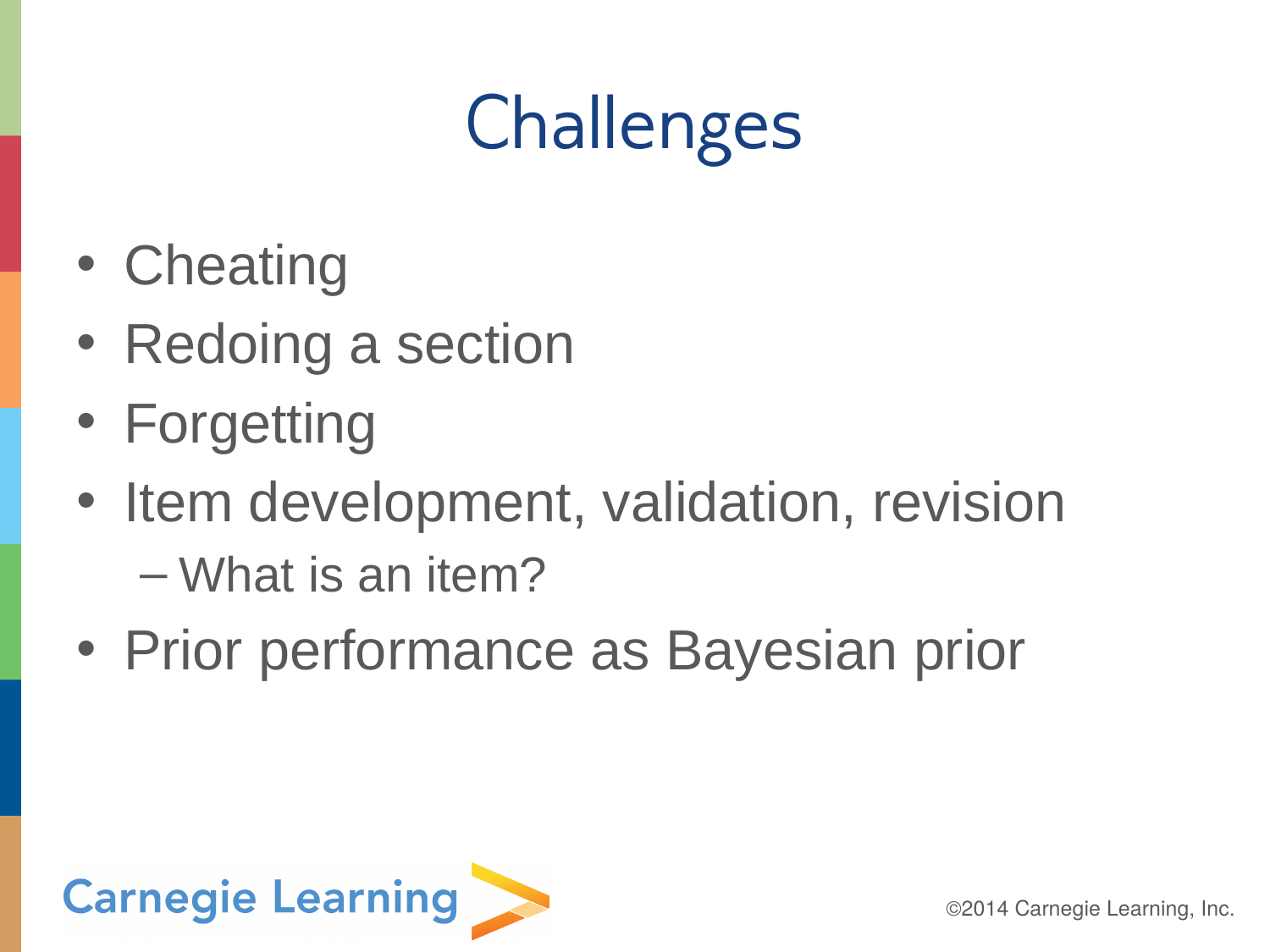

# Challenges
Cheating
Redoing a section
Forgetting
Item development, validation, revision
What is an item?
Prior performance as Bayesian prior